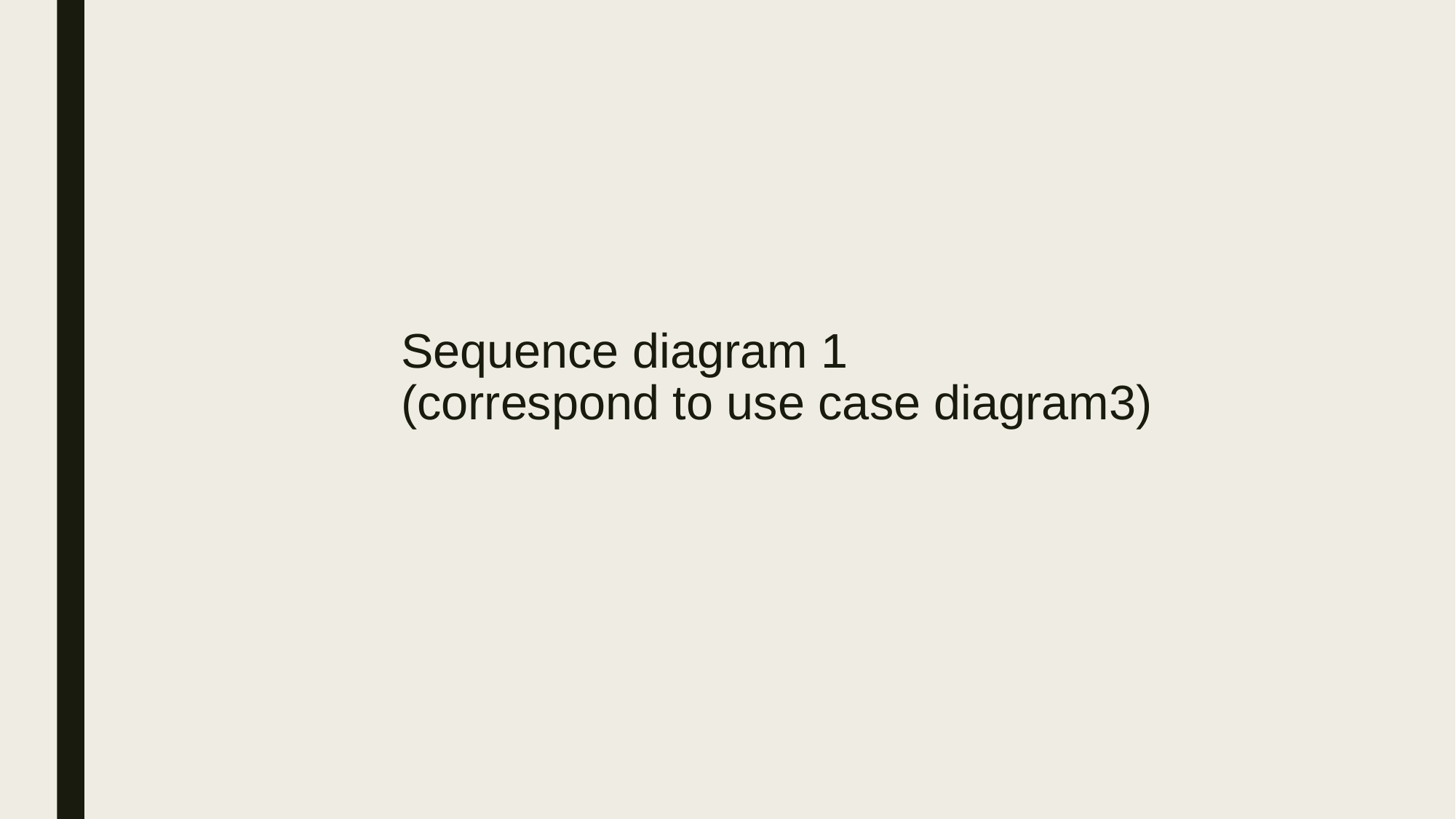

# Sequence diagram 1 (correspond to use case diagram3)